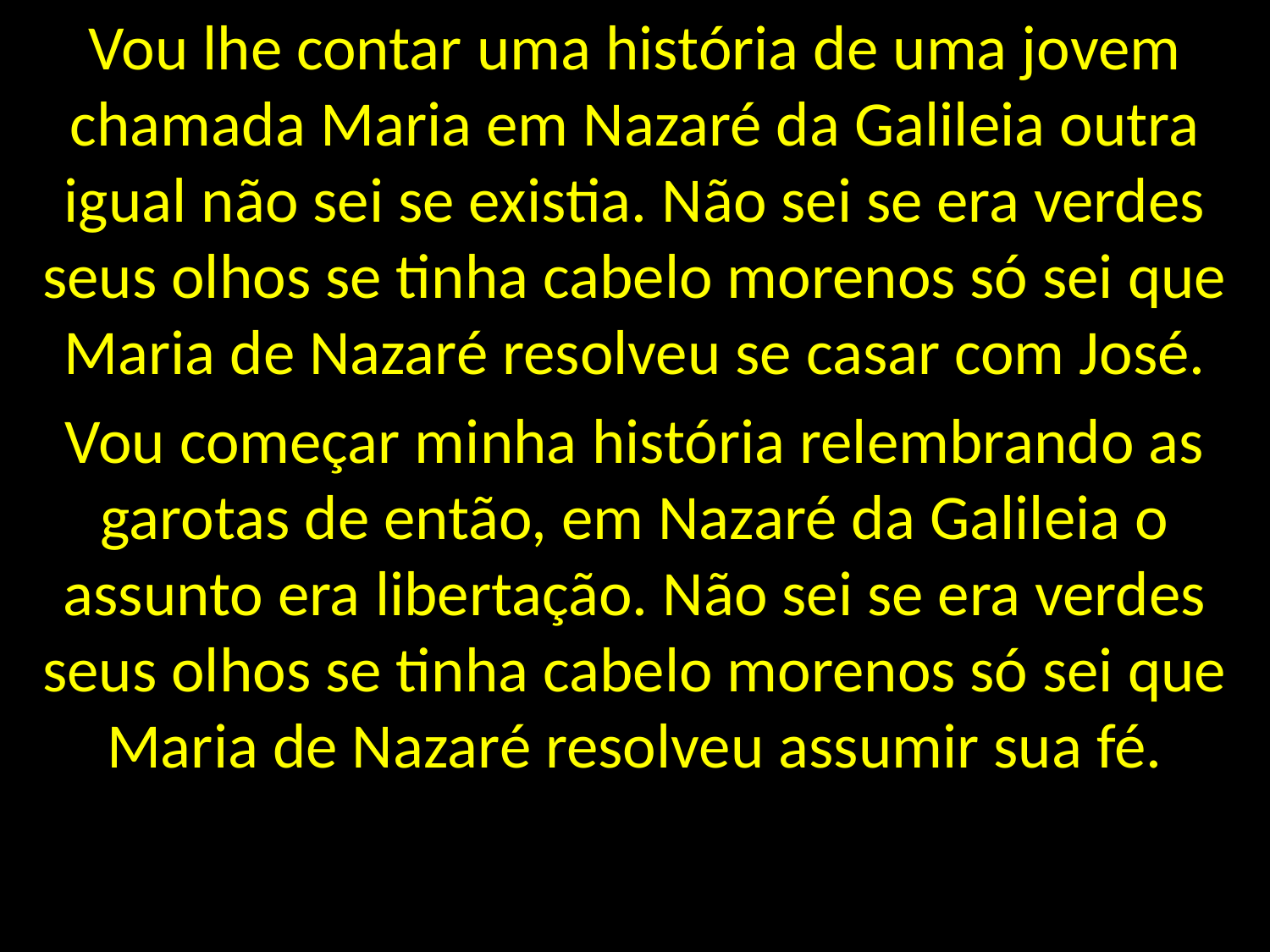

Vou lhe contar uma história de uma jovem chamada Maria em Nazaré da Galileia outra igual não sei se existia. Não sei se era verdes seus olhos se tinha cabelo morenos só sei que Maria de Nazaré resolveu se casar com José.
Vou começar minha história relembrando as garotas de então, em Nazaré da Galileia o assunto era libertação. Não sei se era verdes seus olhos se tinha cabelo morenos só sei que Maria de Nazaré resolveu assumir sua fé.